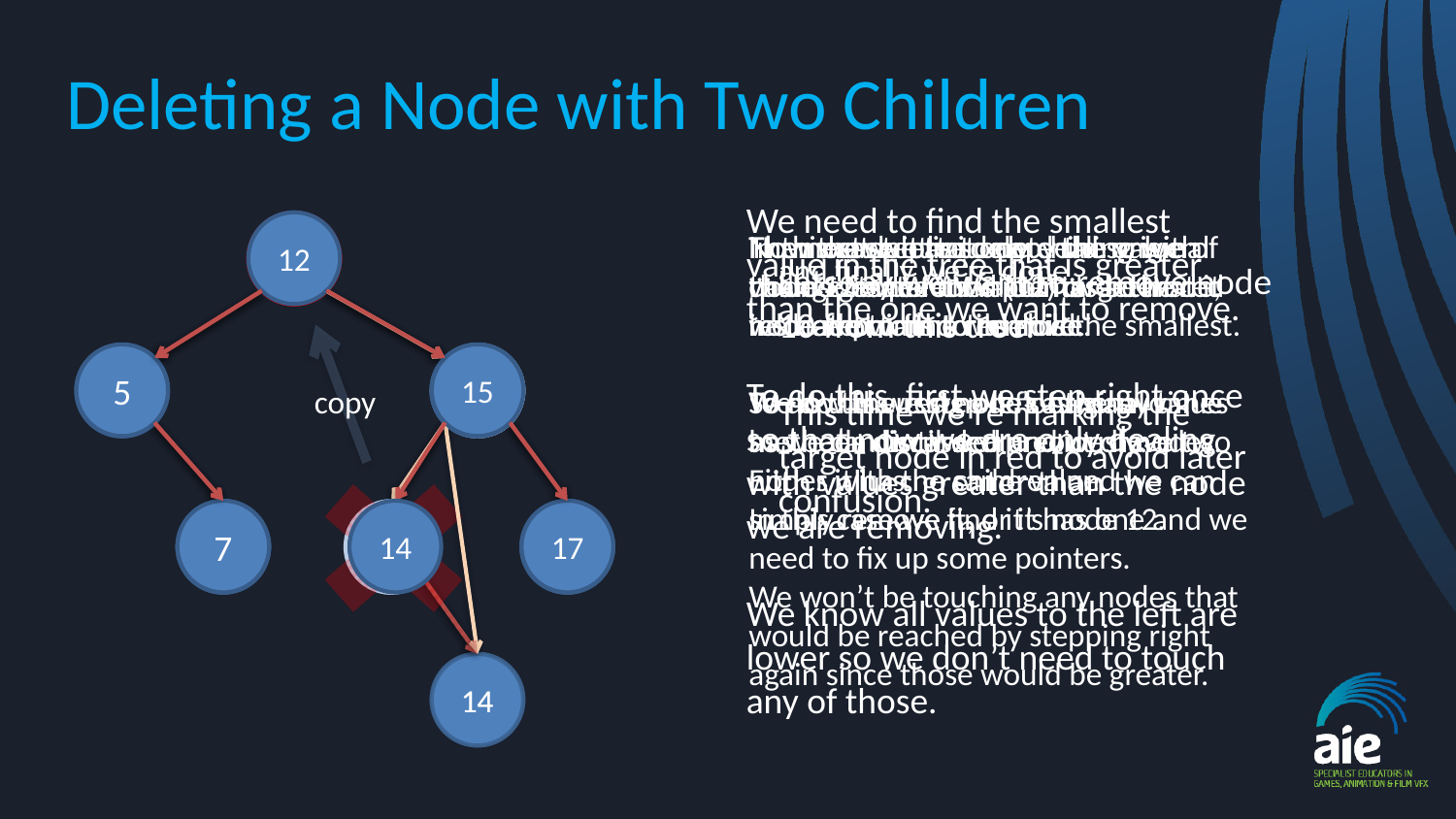

# Deleting a Node with Two Children
We need to find the smallest value in the tree that is greater than the one we want to remove.

To do this, first we step right once so that now we are only dealing with values greater than the node we are removing.

We know all values to the left are lower so we don’t need to touch any of those.
12
10
12
Now that we are only dealing with values greater than our target node, we need to find which is the smallest.

To do this we step left as many times as we can until we run out of nodes.

In this case we find it’s node 12.

We won’t be touching any nodes that would be reached by stepping right again since those would be greater.
The next step is to copy the value of the node we found (12) over the red node we want to remove.

So now the red node’s original value has been discarded and we have two nodes with the same value.
Now we want to delete the original node 12 since its value has been relocated to the red node.

We do this using one of the two methods discussed previously:
Either it has no children and we can simply remove it, or it has one and we need to fix up some pointers.
In this case it has one child so we change its parent’s pointer so that it instead points to its child.
Then we delete it.
… and finally we’re done.
Lets say we want to remove node 10 from this tree.

This time we’re marking the target node in red to avoid later confusion.
5
15
5
5
15
15
15
copy

7
14
17
7
7
12

12
17
17
14
14